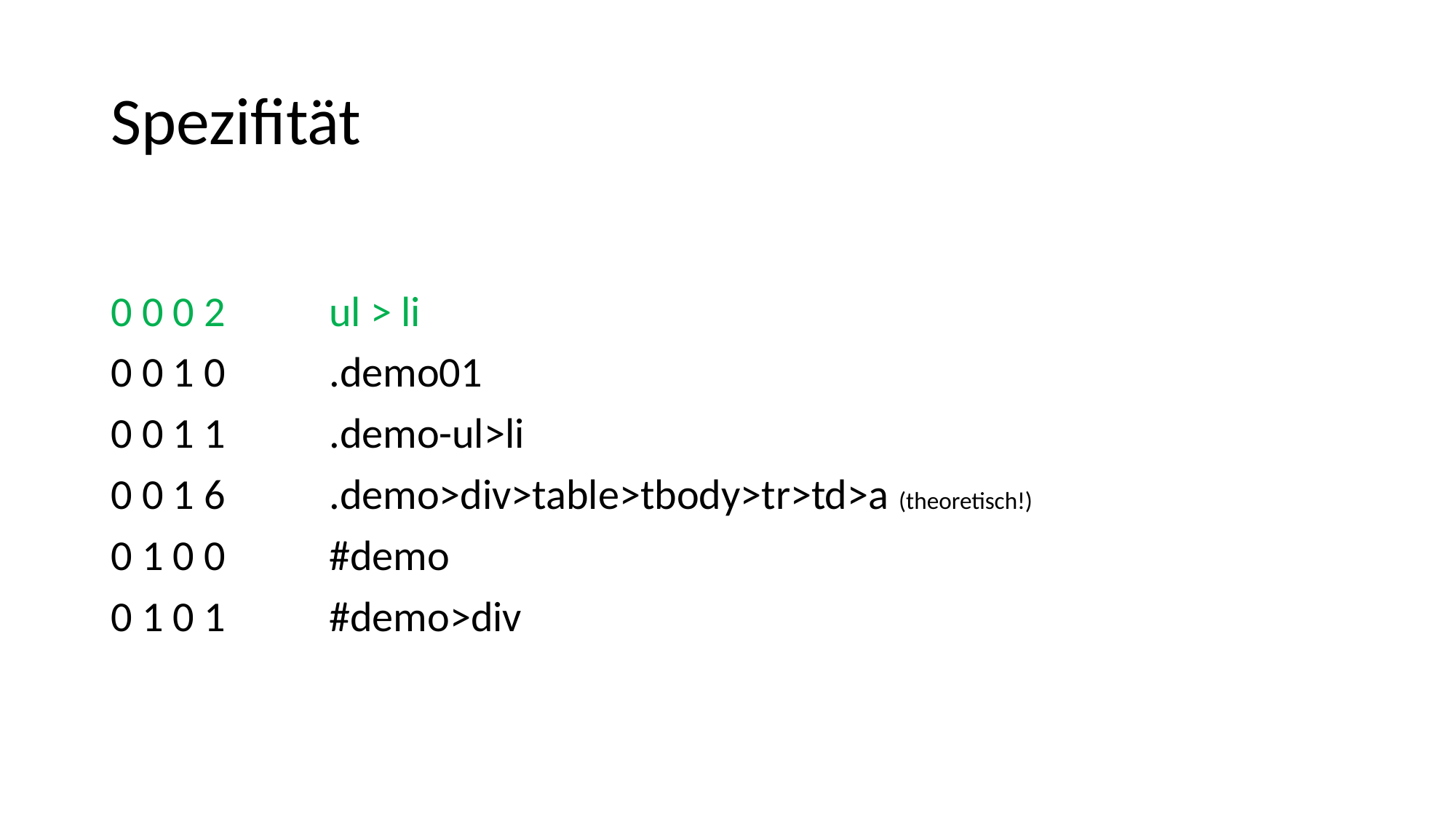

# Spezifität

0 0 0 2   	ul > li
0 0 1 0	.demo01
0 0 1 1	.demo-ul>li
0 0 1 6	.demo>div>table>tbody>tr>td>a (theoretisch!)
0 1 0 0	#demo
0 1 0 1	#demo>div